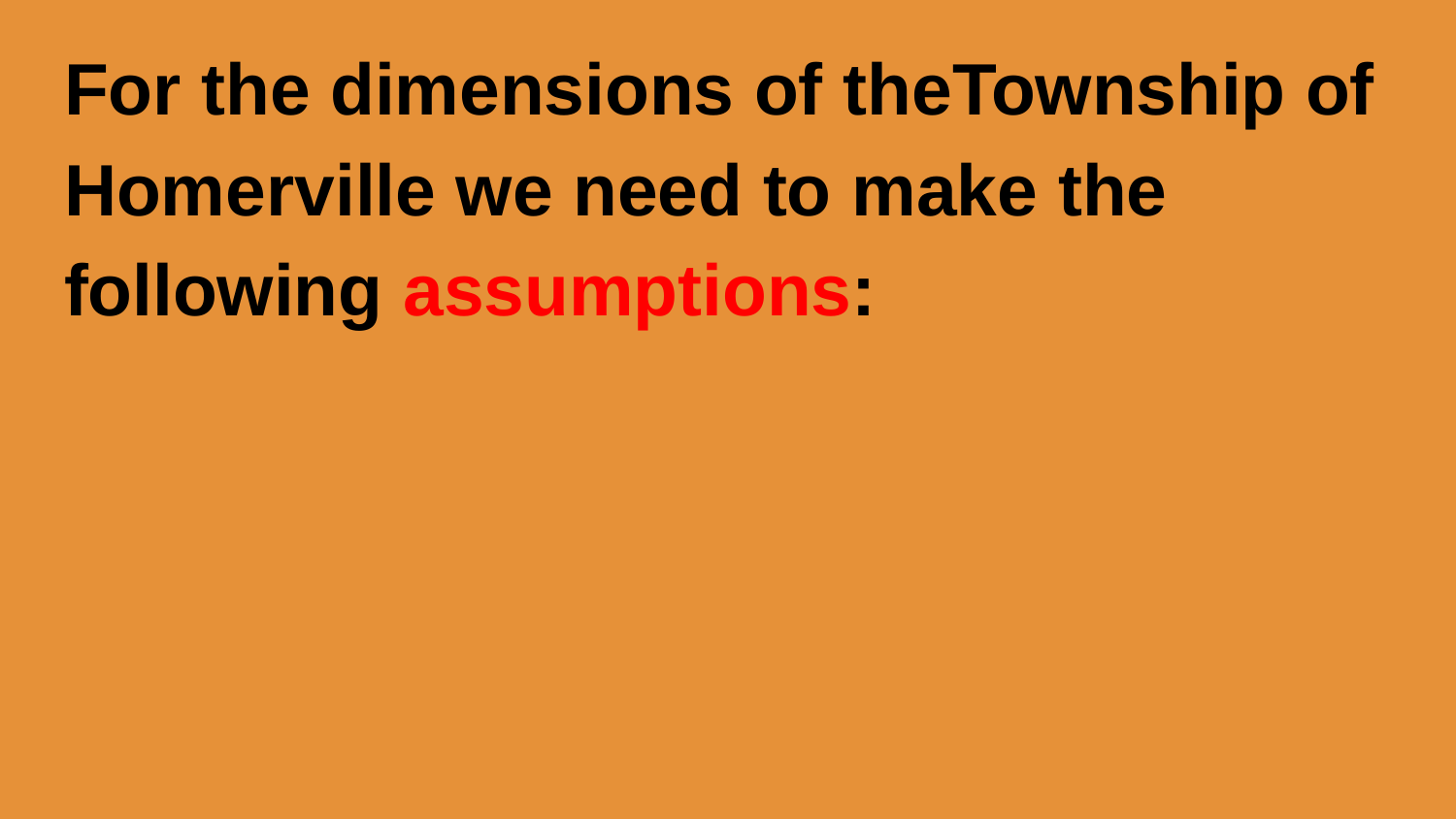

For the dimensions of theTownship of Homerville we need to make the following assumptions: